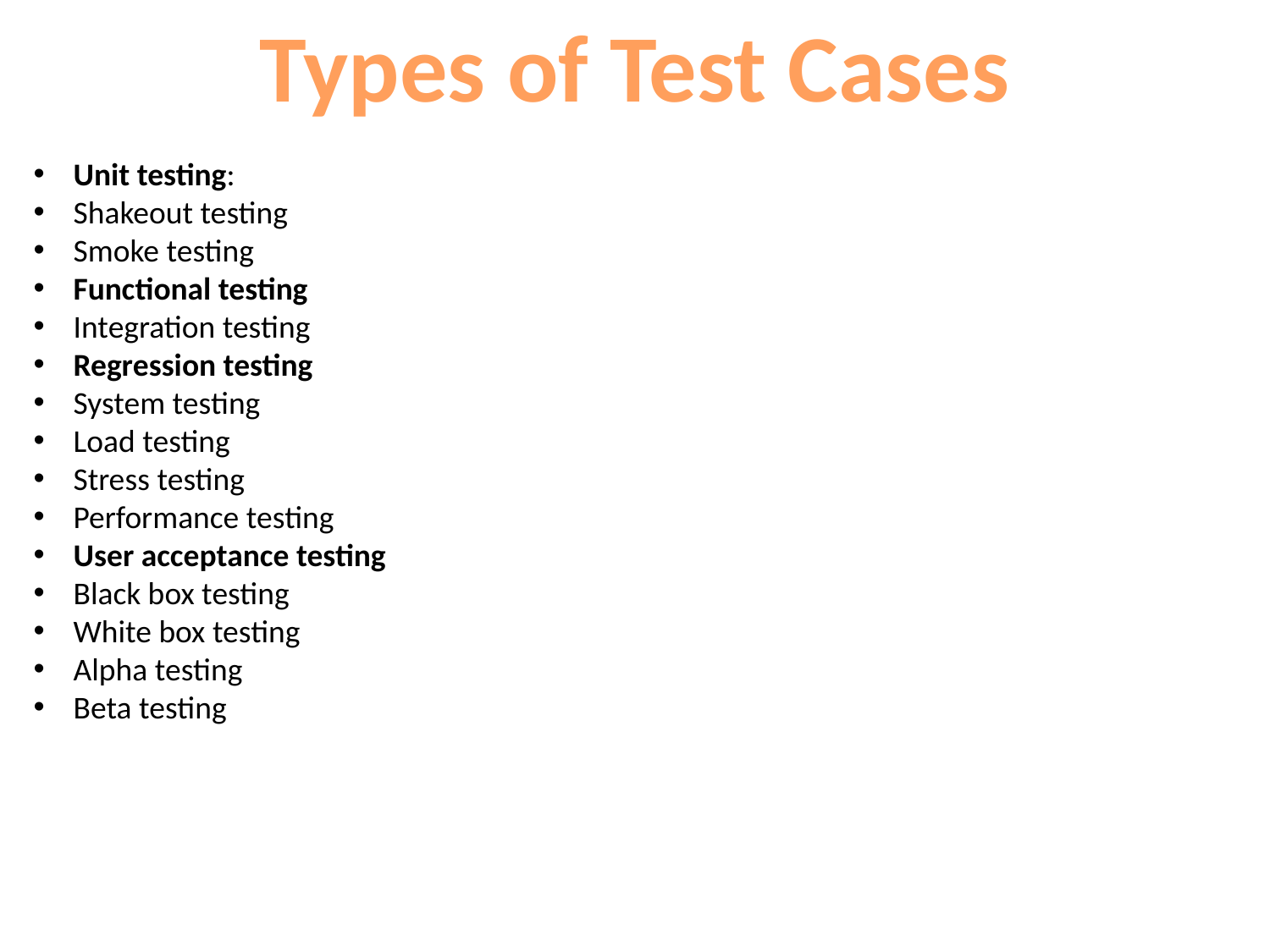

Types of Test Cases
Unit testing:
Shakeout testing
Smoke testing
Functional testing
Integration testing
Regression testing
System testing
Load testing
Stress testing
Performance testing
User acceptance testing
Black box testing
White box testing
Alpha testing
Beta testing